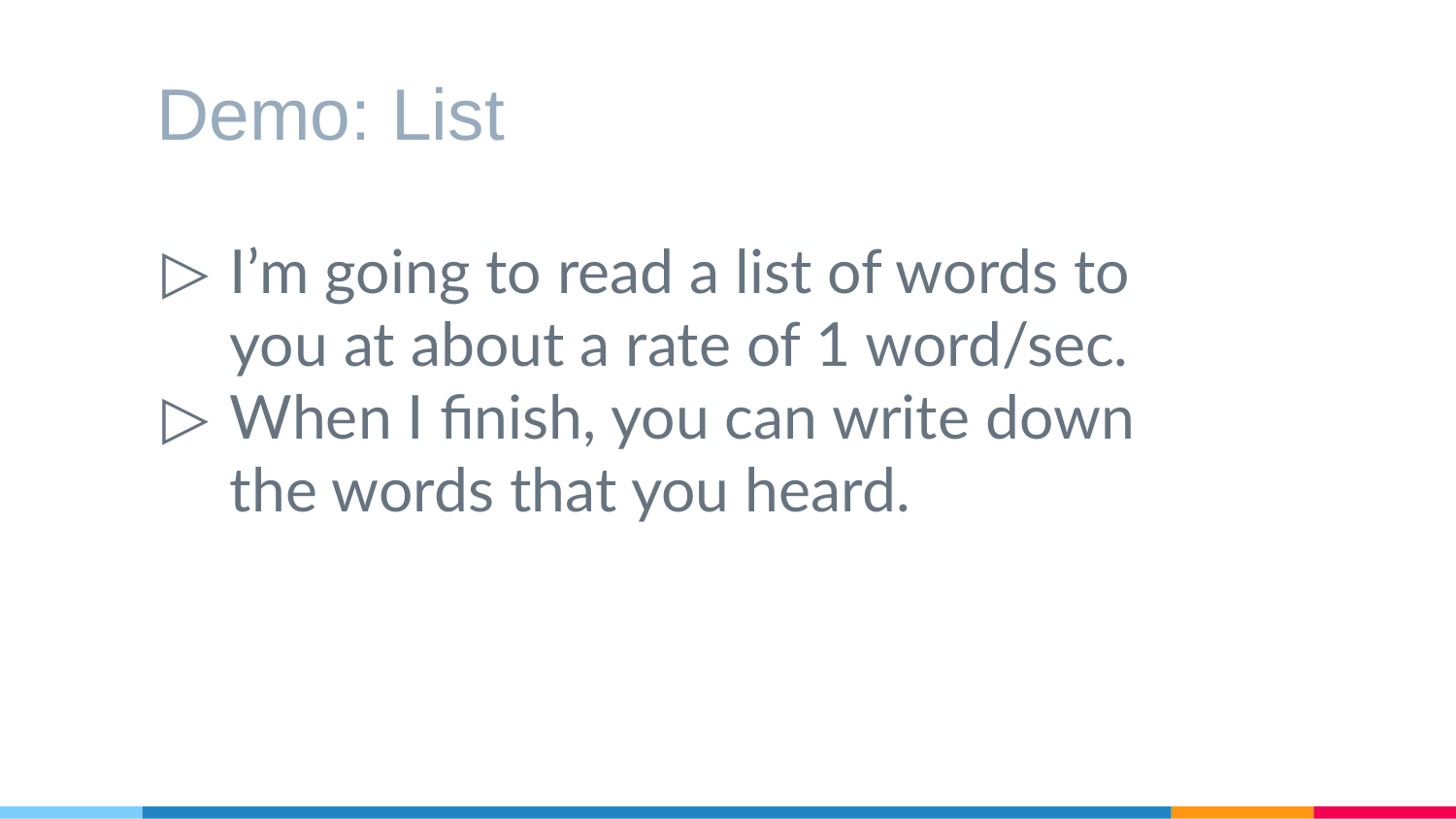

# Demo: List
I’m going to read a list of words to you at about a rate of 1 word/sec.
When I finish, you can write down the words that you heard.